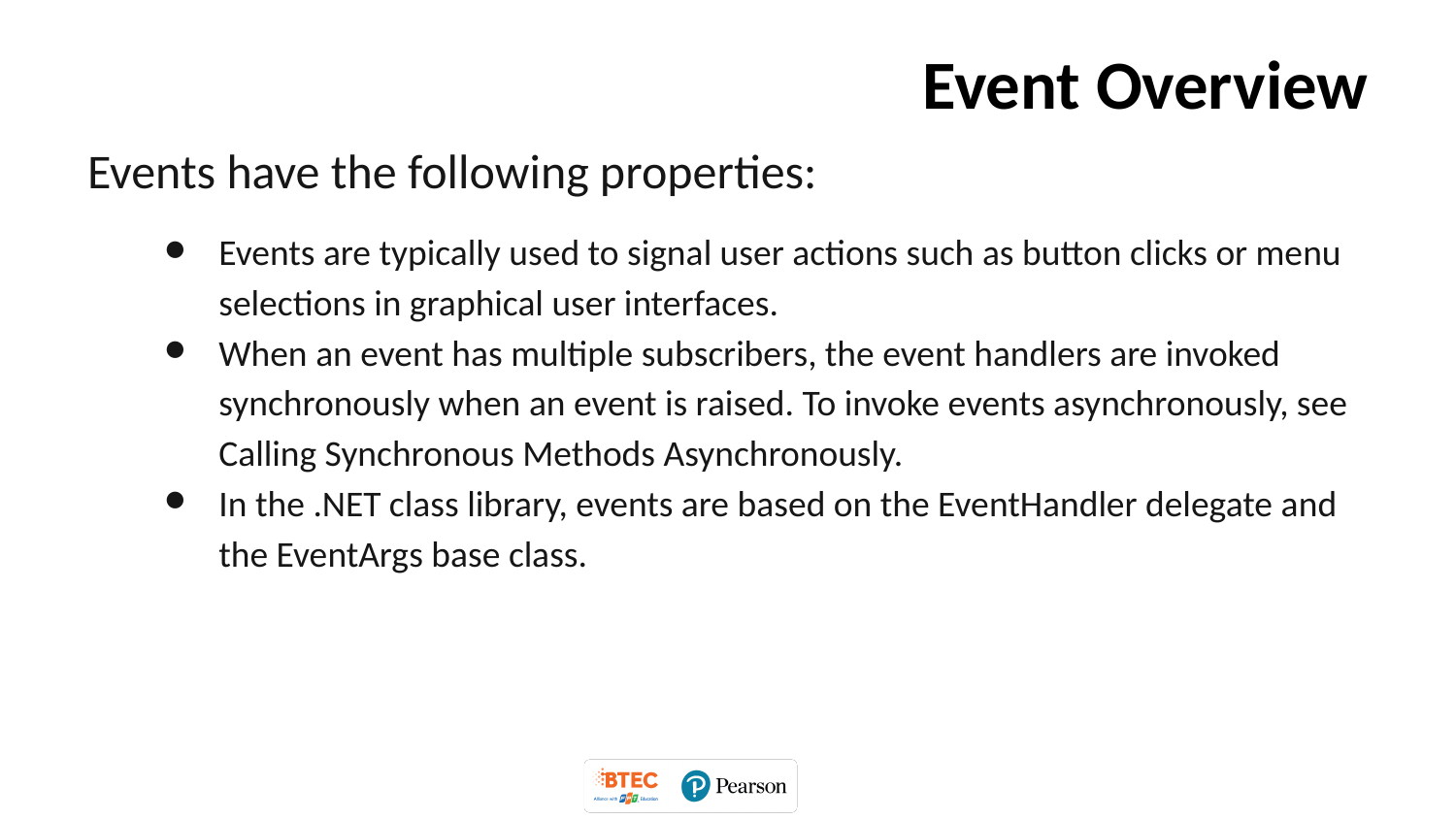

# Event Overview

Events have the following properties:
Events are typically used to signal user actions such as button clicks or menu selections in graphical user interfaces.
When an event has multiple subscribers, the event handlers are invoked synchronously when an event is raised. To invoke events asynchronously, see Calling Synchronous Methods Asynchronously.
In the .NET class library, events are based on the EventHandler delegate and the EventArgs base class.